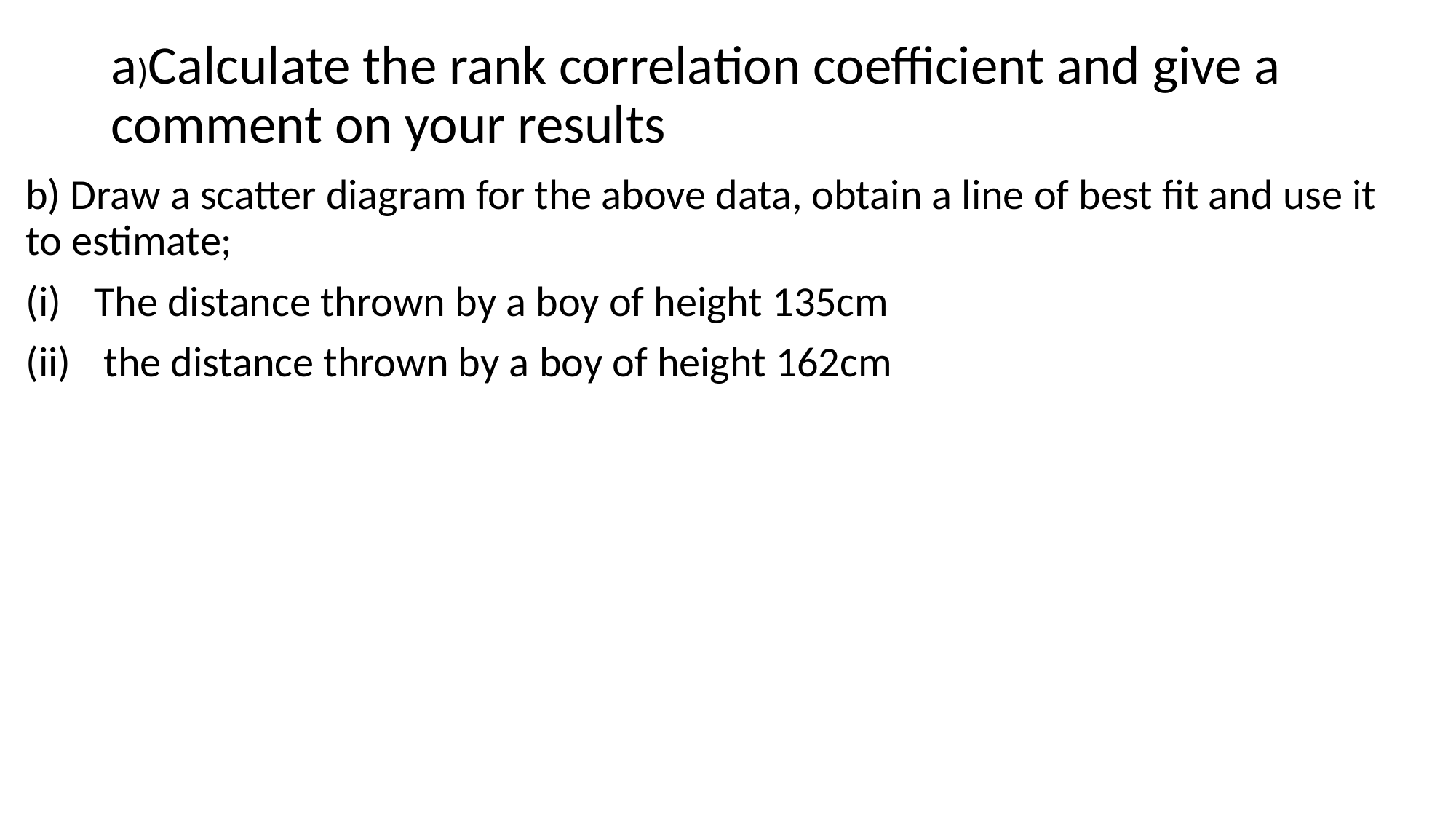

# a)Calculate the rank correlation coefficient and give a comment on your results
b) Draw a scatter diagram for the above data, obtain a line of best fit and use it to estimate;
The distance thrown by a boy of height 135cm
 the distance thrown by a boy of height 162cm